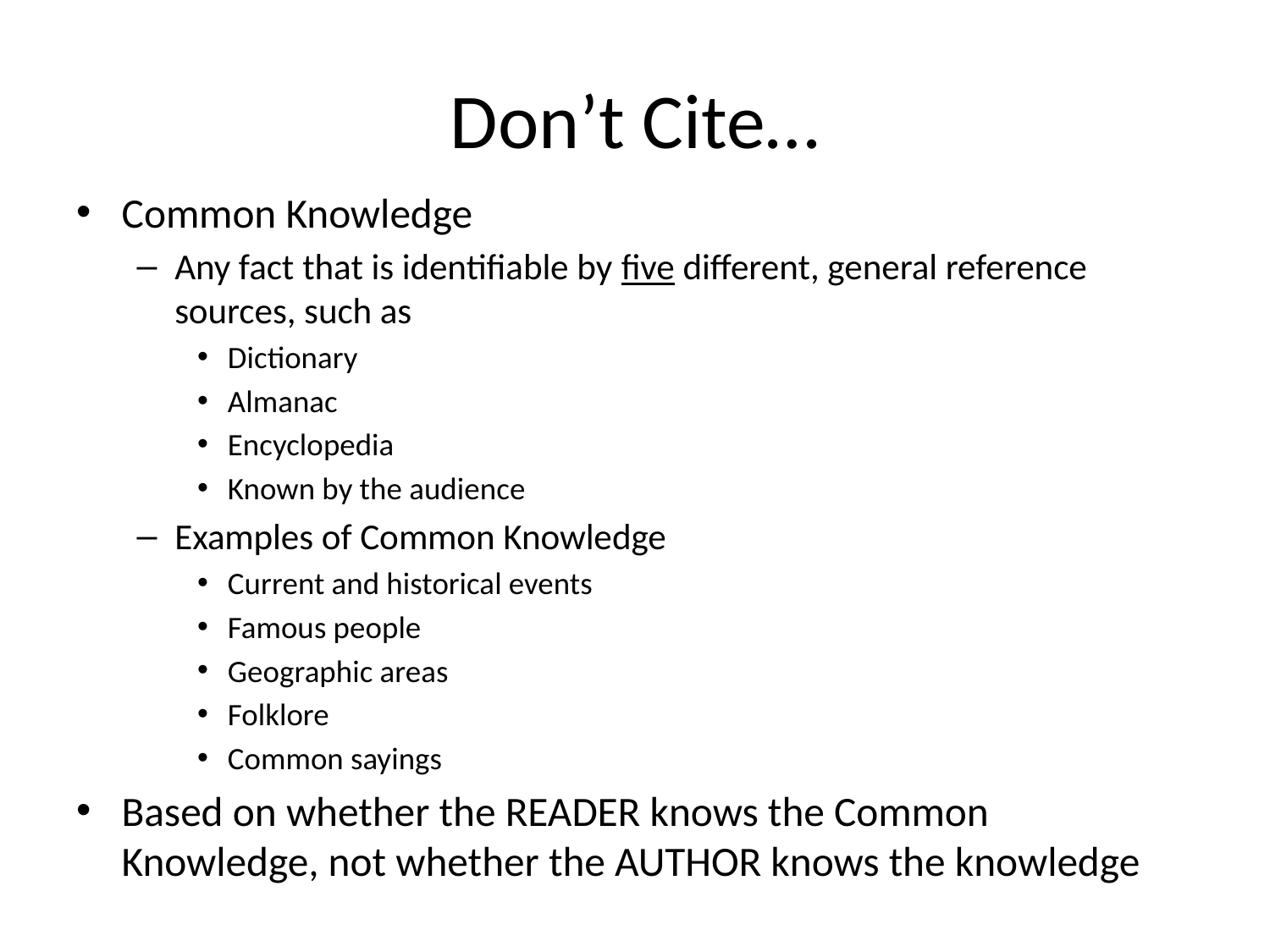

# Don’t Cite…
Common Knowledge
Any fact that is identifiable by five different, general reference sources, such as
Dictionary
Almanac
Encyclopedia
Known by the audience
Examples of Common Knowledge
Current and historical events
Famous people
Geographic areas
Folklore
Common sayings
Based on whether the READER knows the Common Knowledge, not whether the AUTHOR knows the knowledge